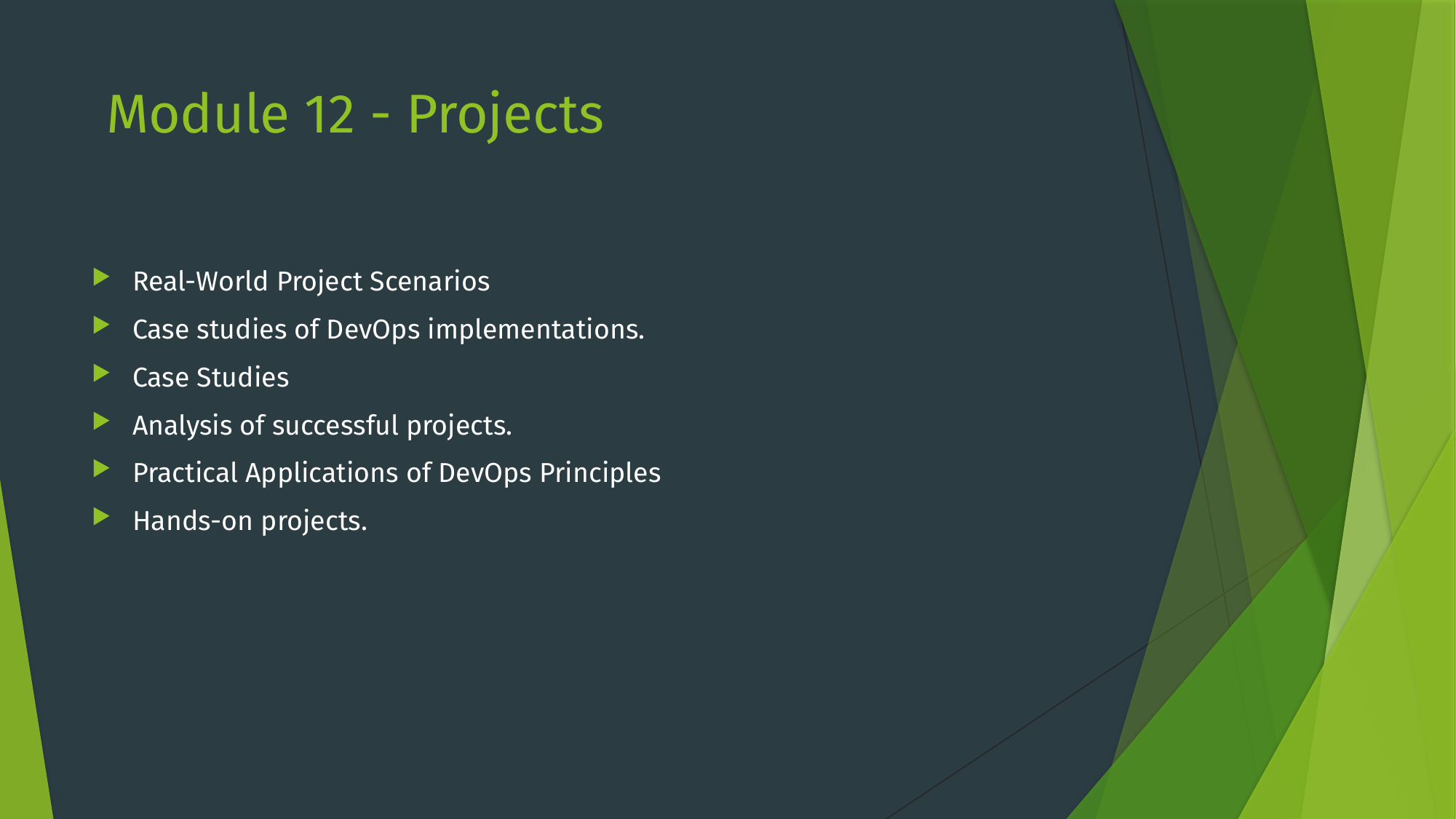

# Module 12 - Projects
Real-World Project Scenarios
Case studies of DevOps implementations.
Case Studies
Analysis of successful projects.
Practical Applications of DevOps Principles
Hands-on projects.